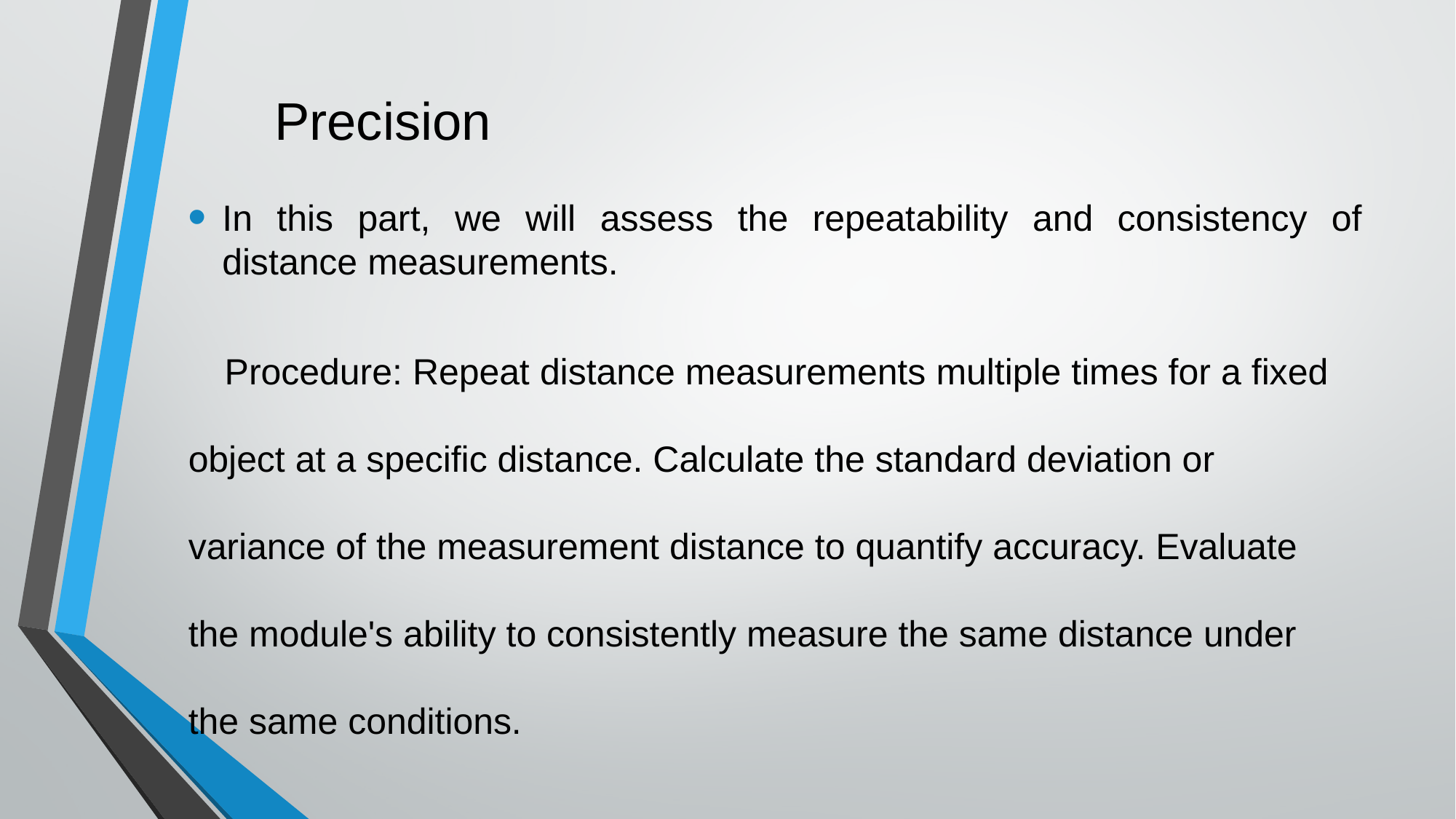

# Precision
In this part, we will assess the repeatability and consistency of distance measurements.
 Procedure: Repeat distance measurements multiple times for a fixed object at a specific distance. Calculate the standard deviation or variance of the measurement distance to quantify accuracy. Evaluate the module's ability to consistently measure the same distance under the same conditions.